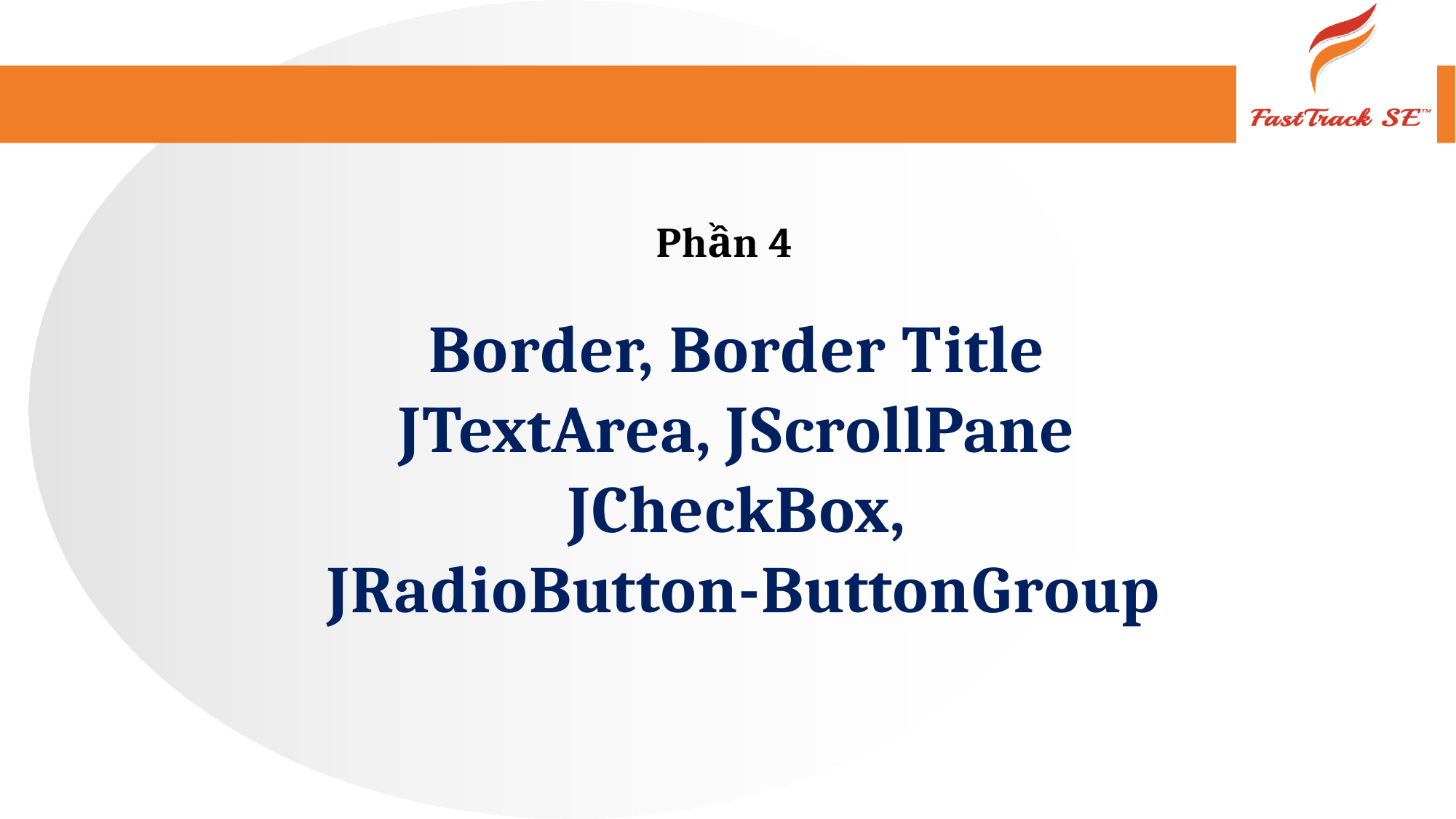

Phần 4
Border, Border Title
JTextArea, JScrollPane
JCheckBox,
 JRadioButton-ButtonGroup